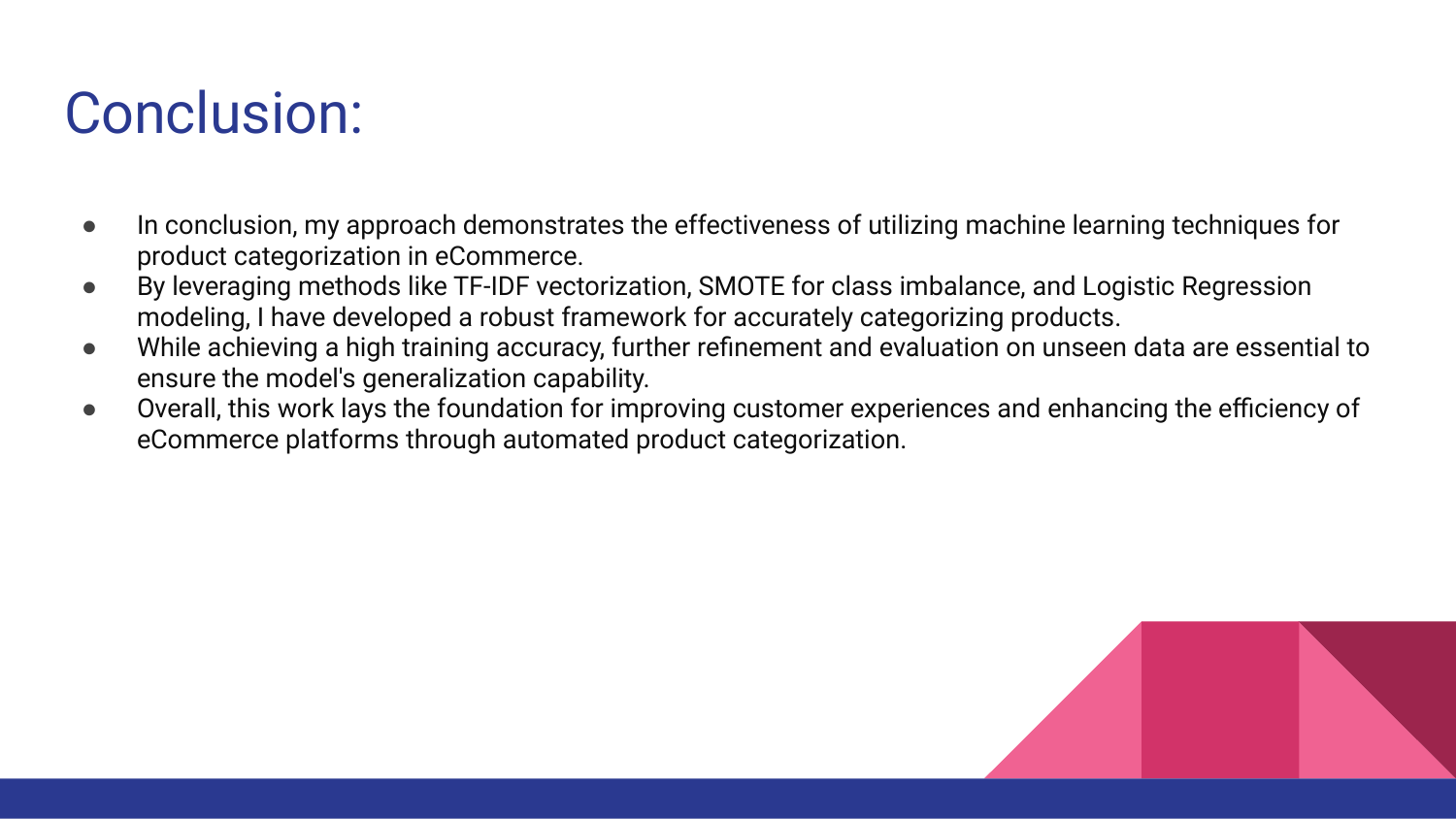

# Conclusion:
In conclusion, my approach demonstrates the effectiveness of utilizing machine learning techniques for product categorization in eCommerce.
By leveraging methods like TF-IDF vectorization, SMOTE for class imbalance, and Logistic Regression modeling, I have developed a robust framework for accurately categorizing products.
While achieving a high training accuracy, further refinement and evaluation on unseen data are essential to ensure the model's generalization capability.
Overall, this work lays the foundation for improving customer experiences and enhancing the efficiency of eCommerce platforms through automated product categorization.